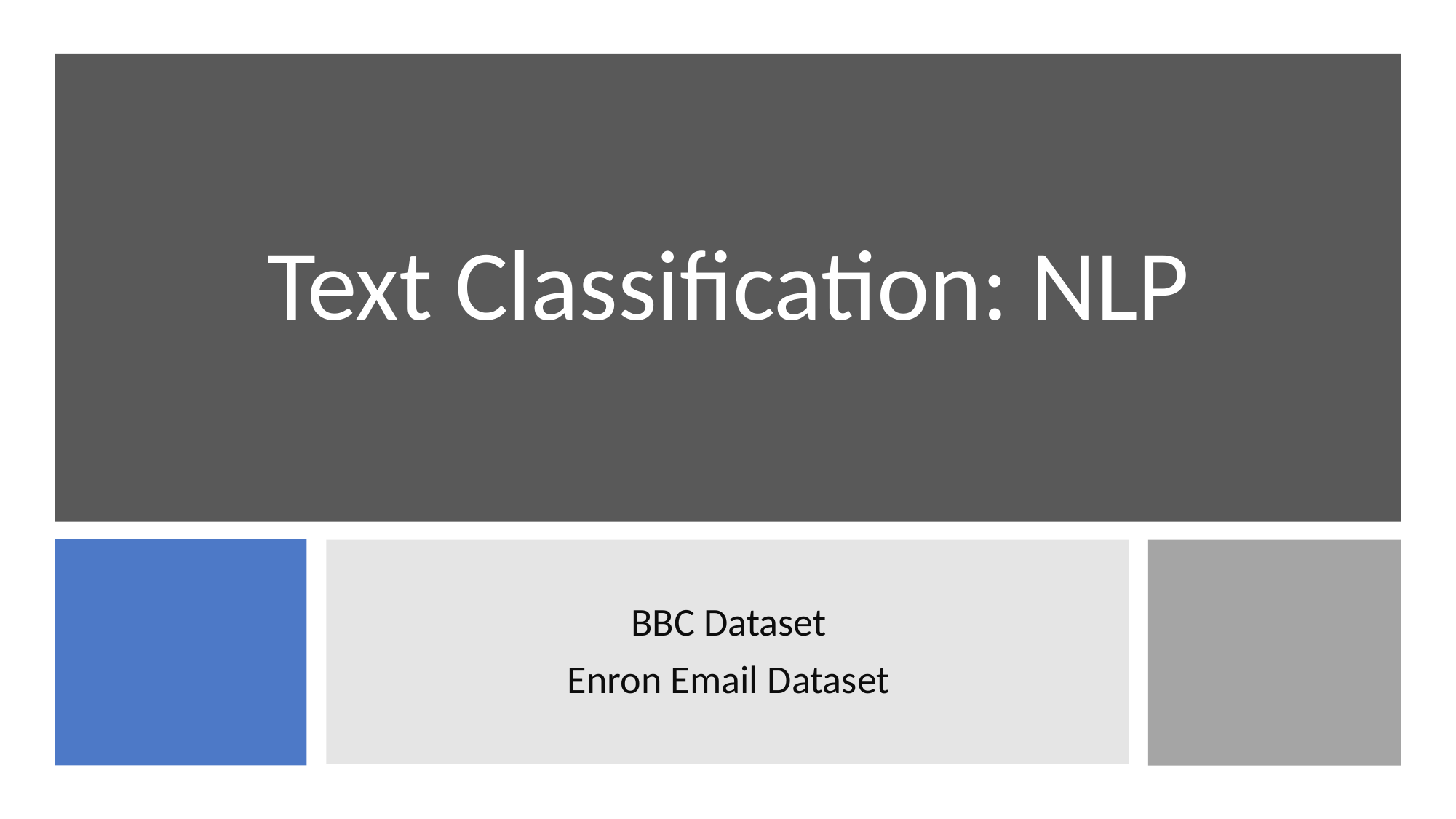

# Text Classification: NLP

BBC Dataset
Enron Email Dataset